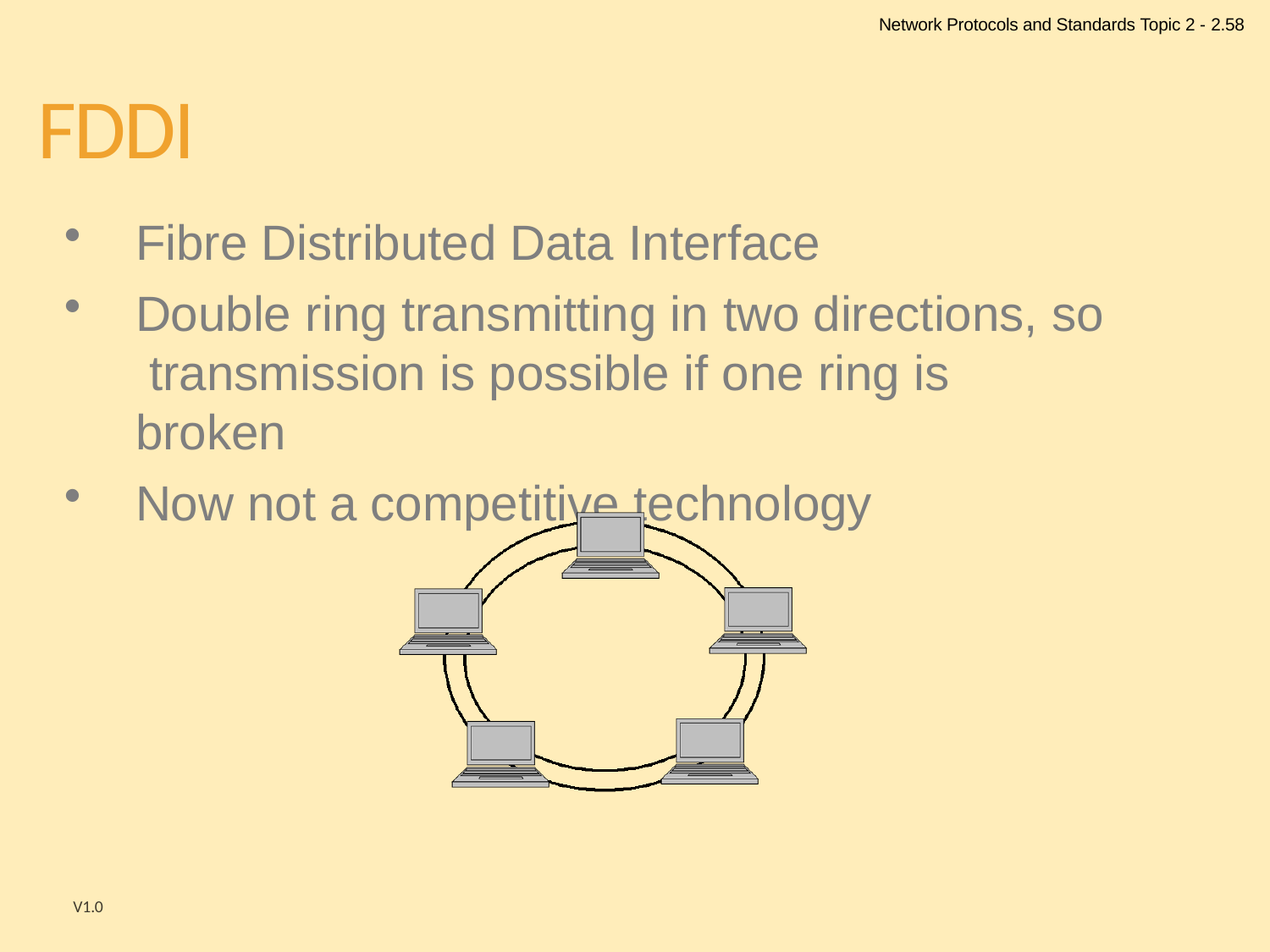

Network Protocols and Standards Topic 2 - 2.58
# FDDI
Fibre Distributed Data Interface
Double ring transmitting in two directions, so  transmission is possible if one ring is broken
Now not a competitive technology

V1.0